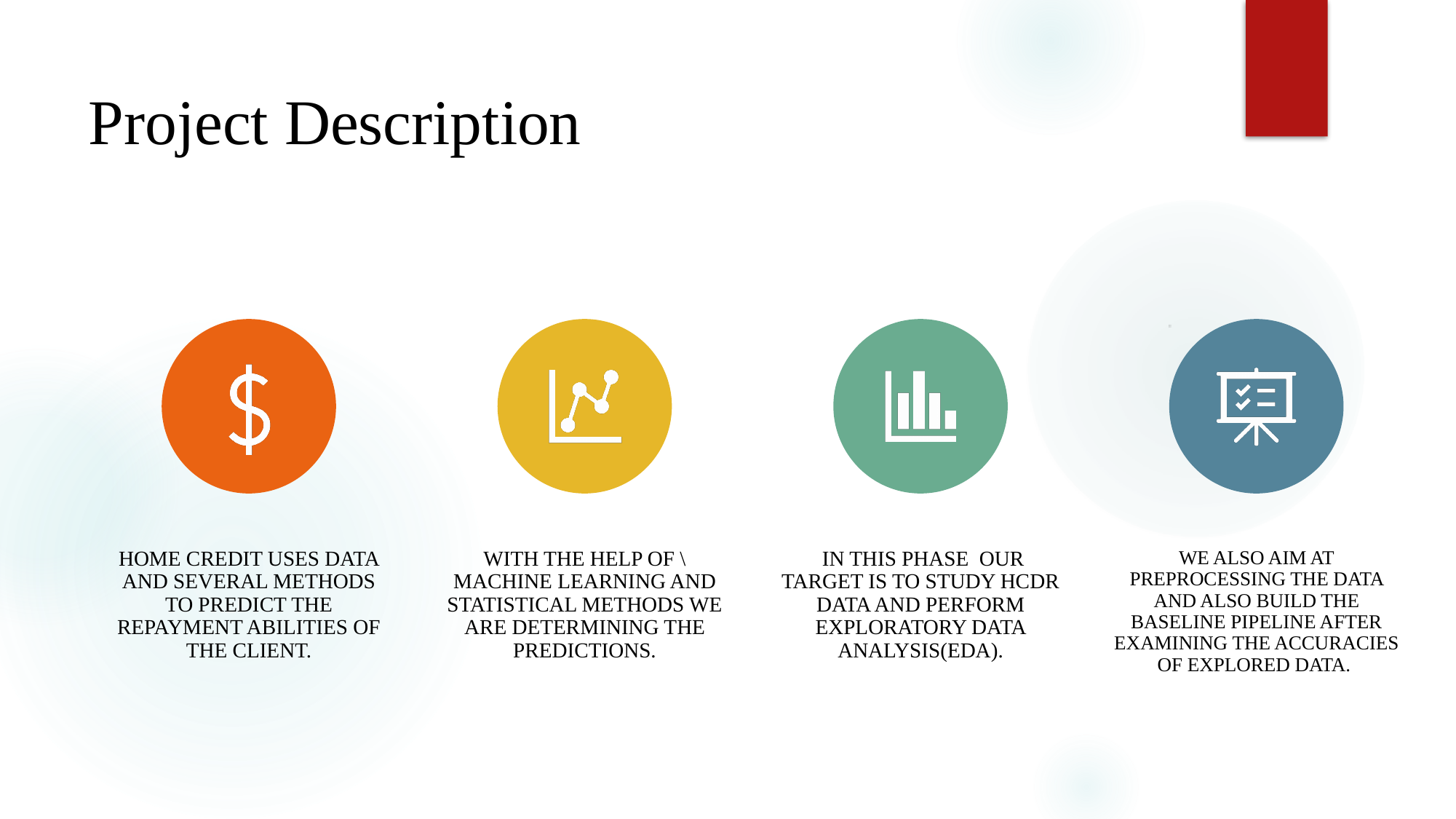

# Project Description
Home credit Uses Data and several methods to predict the repayment abilities of the client.
With the help of \machine learning and statistical methods We are determining the predictions.
 in this phase  our target is to study HCDR data and perform Exploratory Data Analysis(EDA).
We also aim at preprocessing the data and also build the baseline pipeline after examining the accuracies of explored Data.